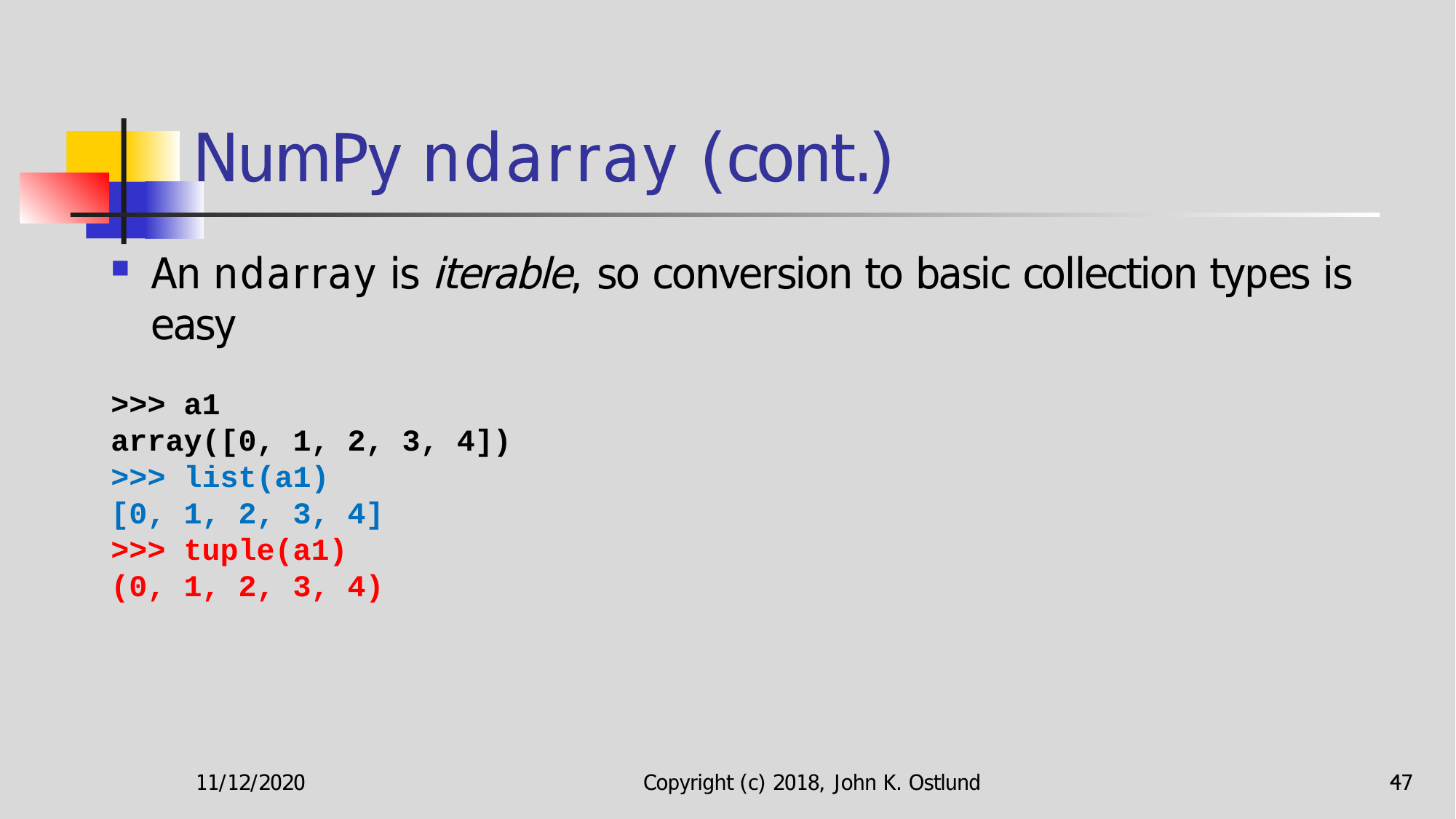

# NumPy ndarray (cont.)
An ndarray is iterable, so conversion to basic collection types is easy

>>> a1
array([0, 1, 2, 3, 4])
>>> list(a1)
[0, 1, 2, 3, 4]
>>> tuple(a1)
(0, 1, 2, 3, 4)

11/12/2020
Copyright (c) 2018, John K. Ostlund
47